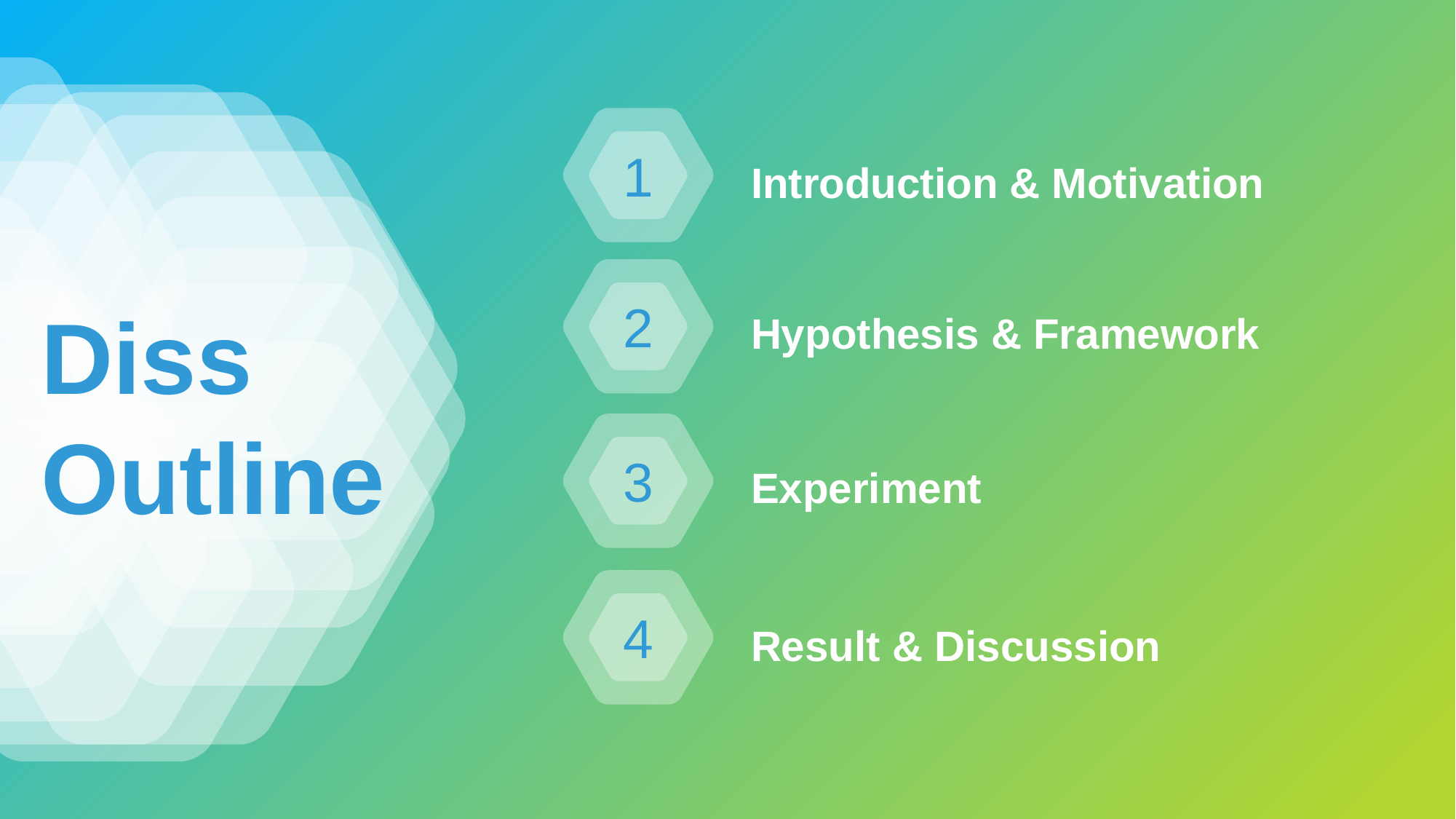

1
Introduction & Motivation

2
Diss
Outline
Hypothesis & Framework

3
Experiment

4
Result & Discussion